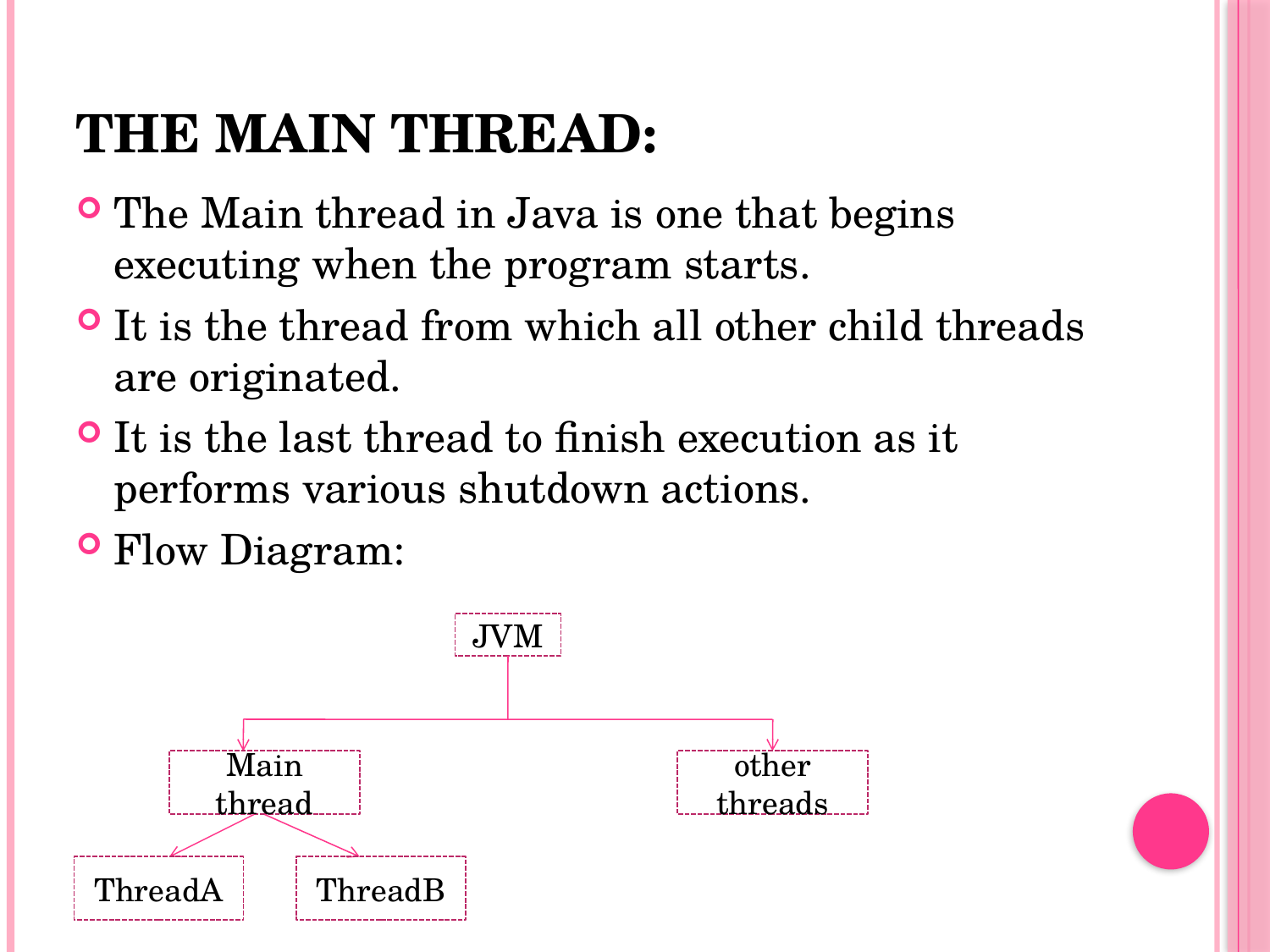

# The Main Thread:
The Main thread in Java is one that begins  executing when the program starts.
It is the thread from which all other child threads are originated.
It is the last thread to finish execution as it performs various shutdown actions.
Flow Diagram:
JVM
Main thread
other threads
ThreadA
ThreadB